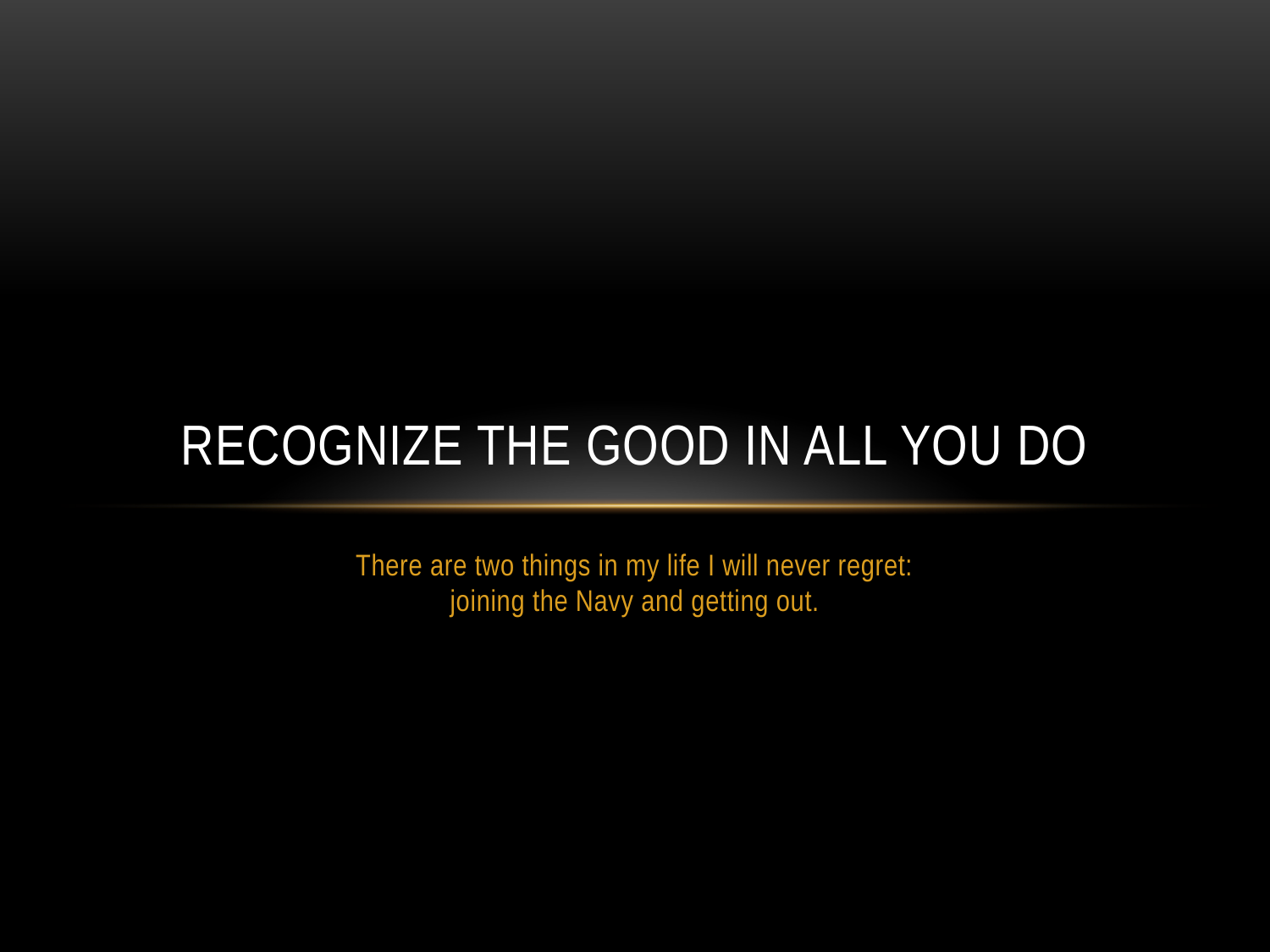

# Recognize The Good In All You Do
There are two things in my life I will never regret:
joining the Navy and getting out.